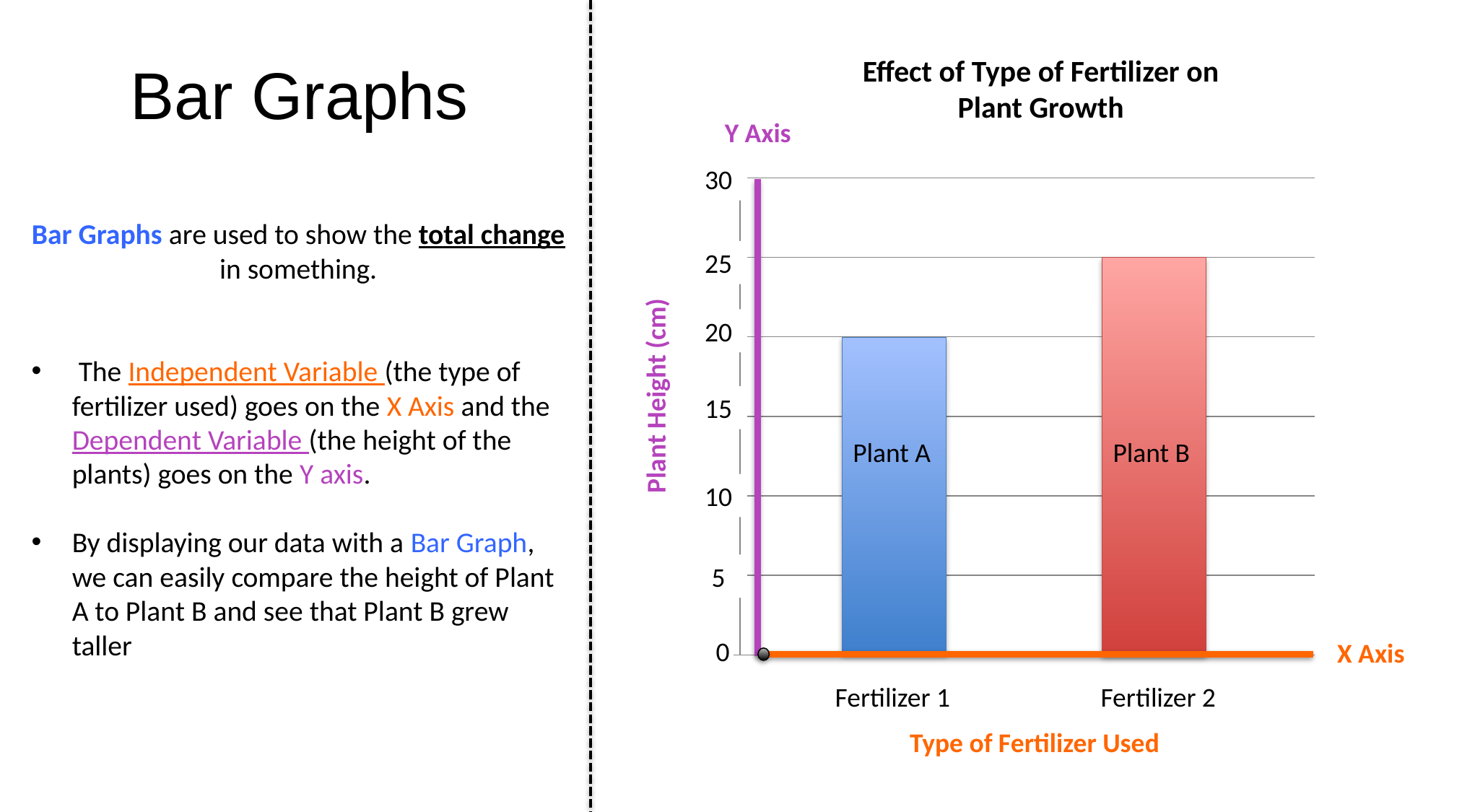

Effect of Type of Fertilizer on Plant Growth

### Chart

| Category | Series 2 | Column1 |
|---|---|---|
| Fertilizer 1 | None | None |
| Fertilizer 2 | None | None |
Plant Height (cm)
Plant A
Plant B
Fertilizer 1
Fertilizer 2
Type of Fertilizer Used
Y Axis
30
25
20
15
10
5
X Axis
Bar Graphs
Bar Graphs are used to show the total change in something.

 The Independent Variable (the type of fertilizer used) goes on the X Axis and the Dependent Variable (the height of the plants) goes on the Y axis.

By displaying our data with a Bar Graph, we can easily compare the height of Plant A to Plant B and see that Plant B grew taller